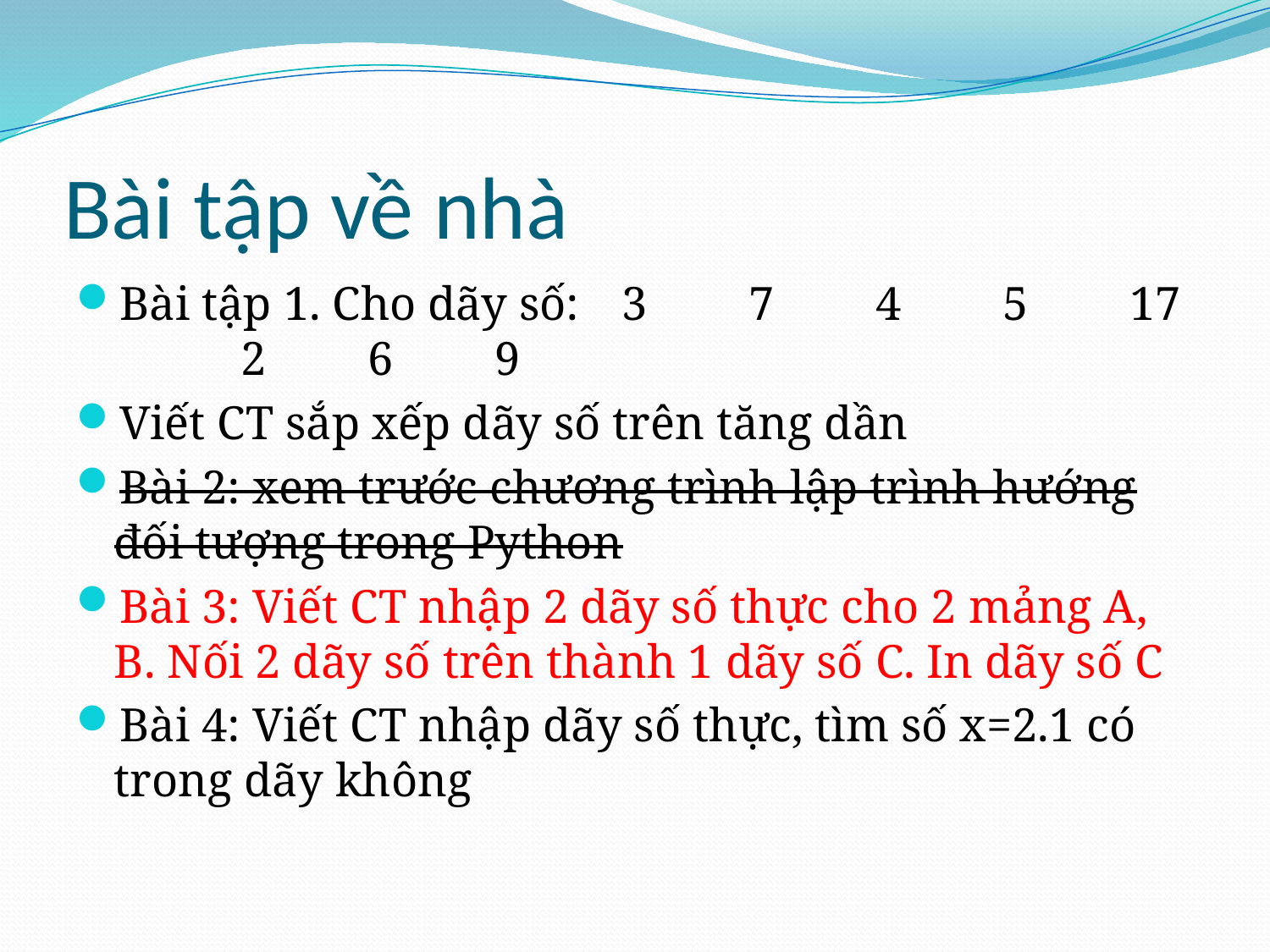

# Bài tập về nhà
Bài tập 1. Cho dãy số: 	3	7	4	5	17	2	6	9
Viết CT sắp xếp dãy số trên tăng dần
Bài 2: xem trước chương trình lập trình hướng đối tượng trong Python
Bài 3: Viết CT nhập 2 dãy số thực cho 2 mảng A, B. Nối 2 dãy số trên thành 1 dãy số C. In dãy số C
Bài 4: Viết CT nhập dãy số thực, tìm số x=2.1 có trong dãy không